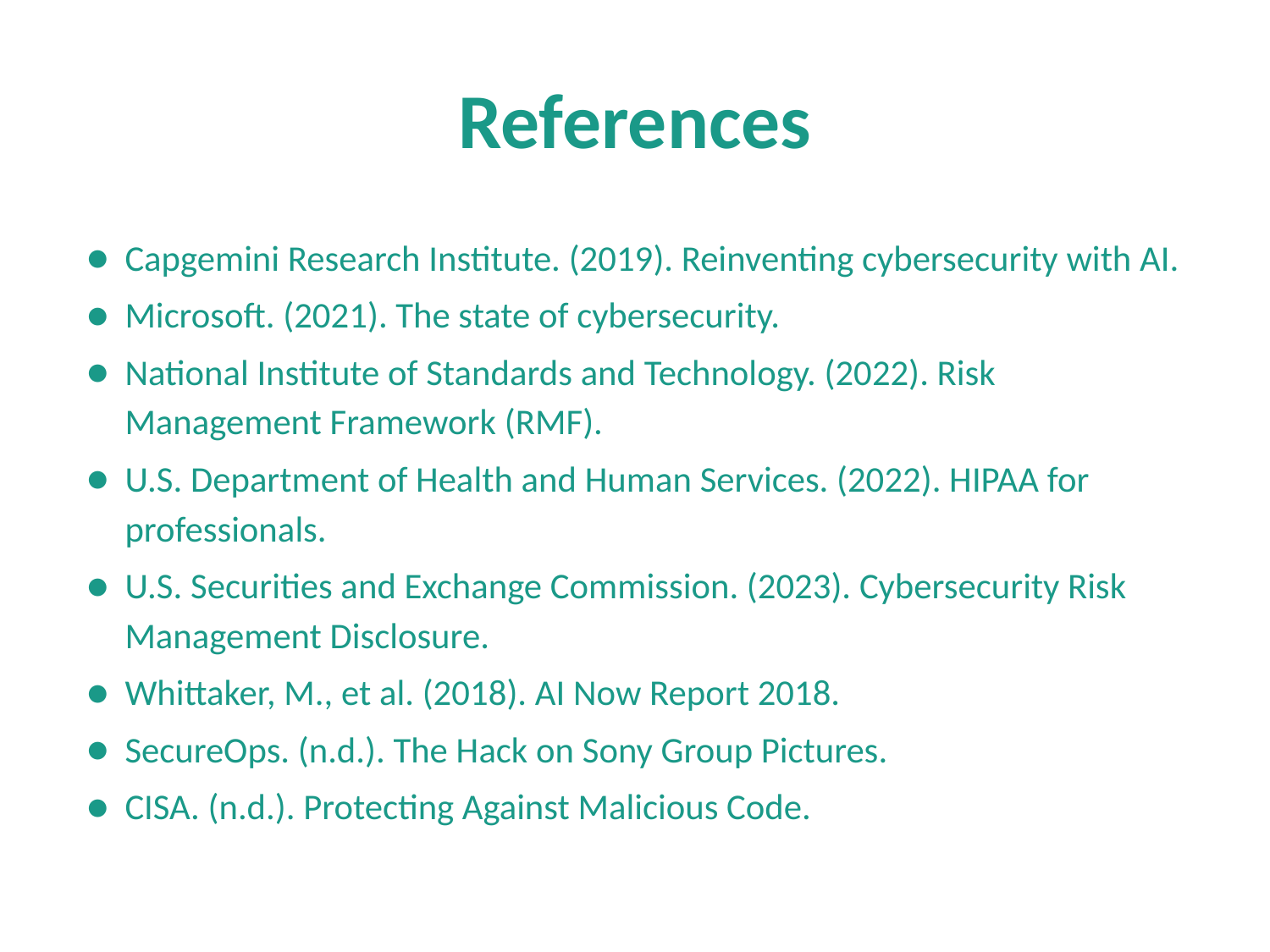

# References
Capgemini Research Institute. (2019). Reinventing cybersecurity with AI.
Microsoft. (2021). The state of cybersecurity.
National Institute of Standards and Technology. (2022). Risk Management Framework (RMF).
U.S. Department of Health and Human Services. (2022). HIPAA for professionals.
U.S. Securities and Exchange Commission. (2023). Cybersecurity Risk Management Disclosure.
Whittaker, M., et al. (2018). AI Now Report 2018.
SecureOps. (n.d.). The Hack on Sony Group Pictures.
CISA. (n.d.). Protecting Against Malicious Code.